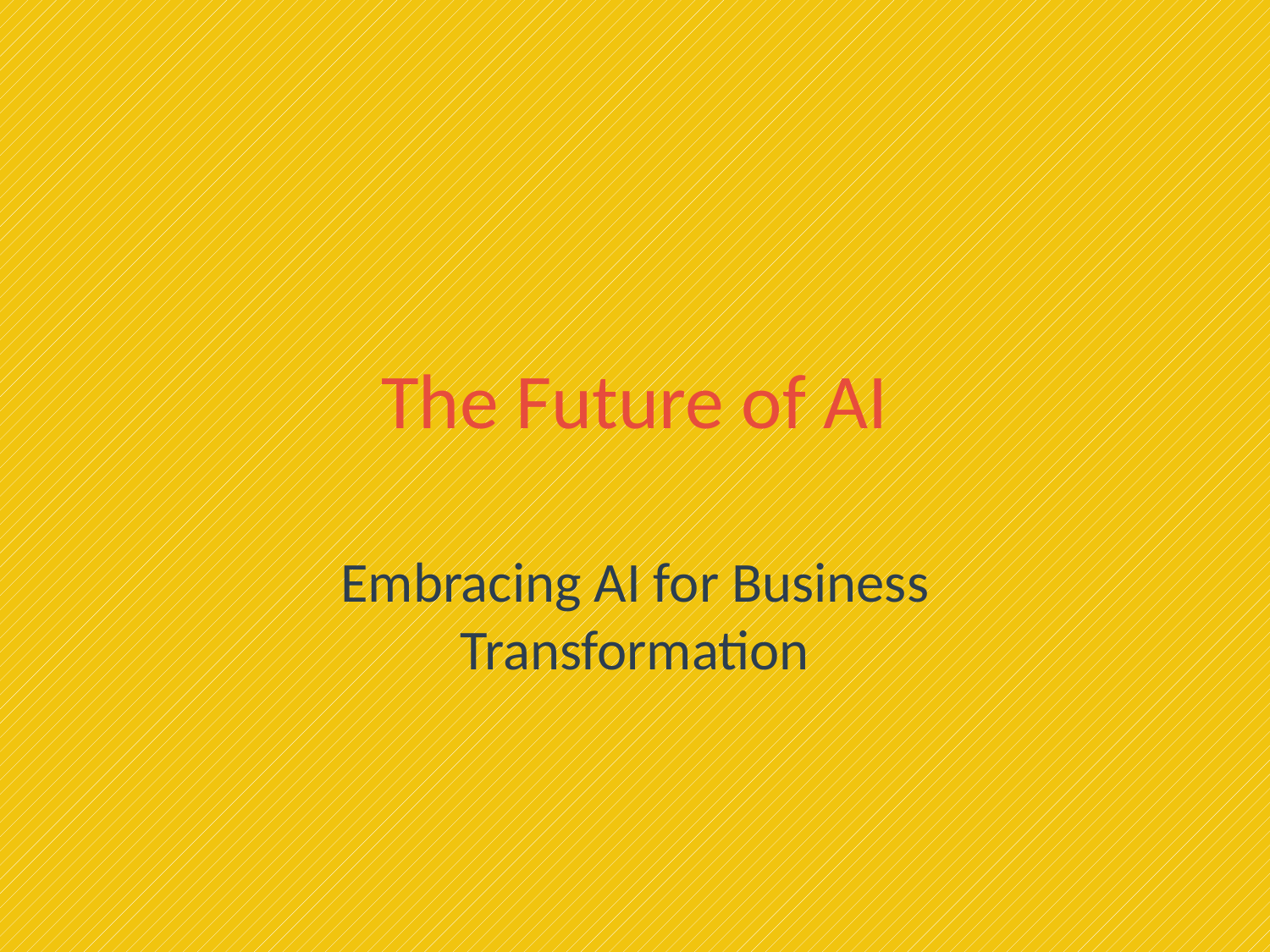

# The Future of AI
Embracing AI for Business Transformation